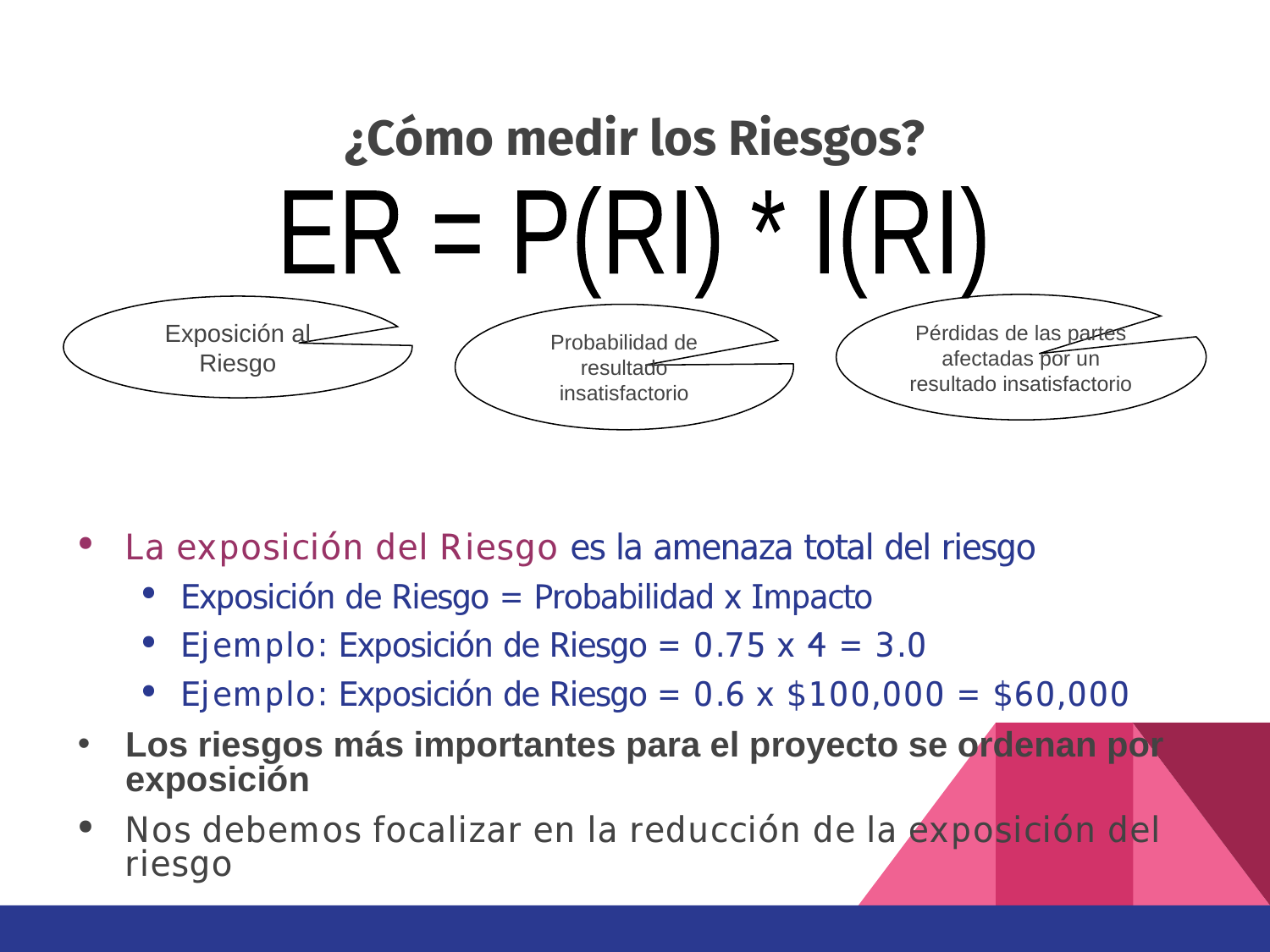

# ¿Cómo medir los Riesgos?
ER = P(RI) * I(RI)
Pérdidas de las partes afectadas por un resultado insatisfactorio
Exposición al Riesgo
Probabilidad de resultado insatisfactorio

La exposición del Riesgo es la amenaza total del riesgo
Exposición de Riesgo = Probabilidad x Impacto
Ejemplo: Exposición de Riesgo = 0.75 x 4 = 3.0
Ejemplo: Exposición de Riesgo = 0.6 x $100,000 = $60,000
Los riesgos más importantes para el proyecto se ordenan por exposición
Nos debemos focalizar en la reducción de la exposición del riesgo